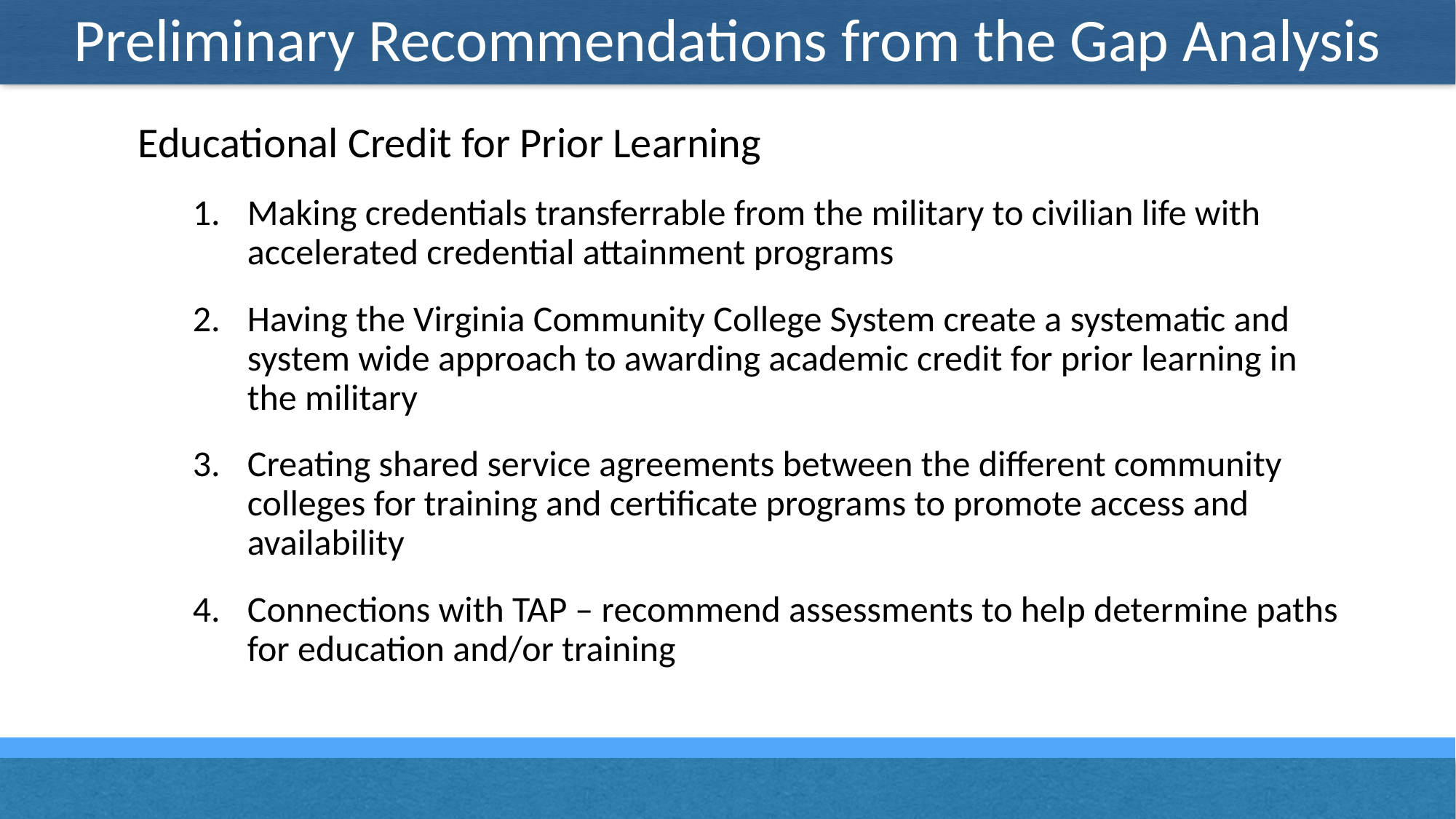

# Preliminary Recommendations from the Gap Analysis
Educational Credit for Prior Learning
Making credentials transferrable from the military to civilian life with accelerated credential attainment programs
Having the Virginia Community College System create a systematic and system wide approach to awarding academic credit for prior learning in the military
Creating shared service agreements between the different community colleges for training and certificate programs to promote access and availability
Connections with TAP – recommend assessments to help determine paths for education and/or training